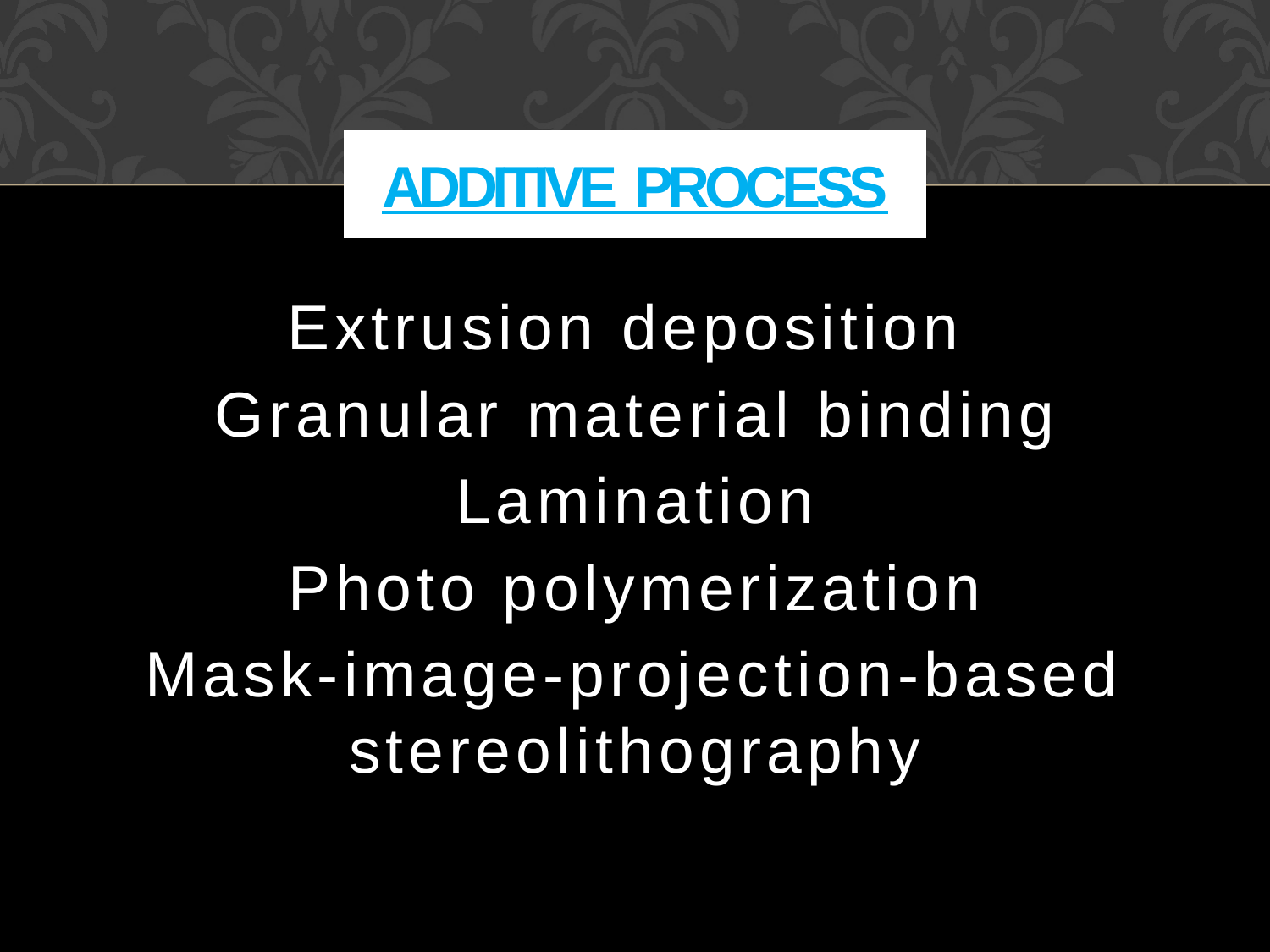

# Additive  Process
Extrusion deposition
Granular material binding
Lamination
Photo polymerization
Mask-image-projection-based stereolithography